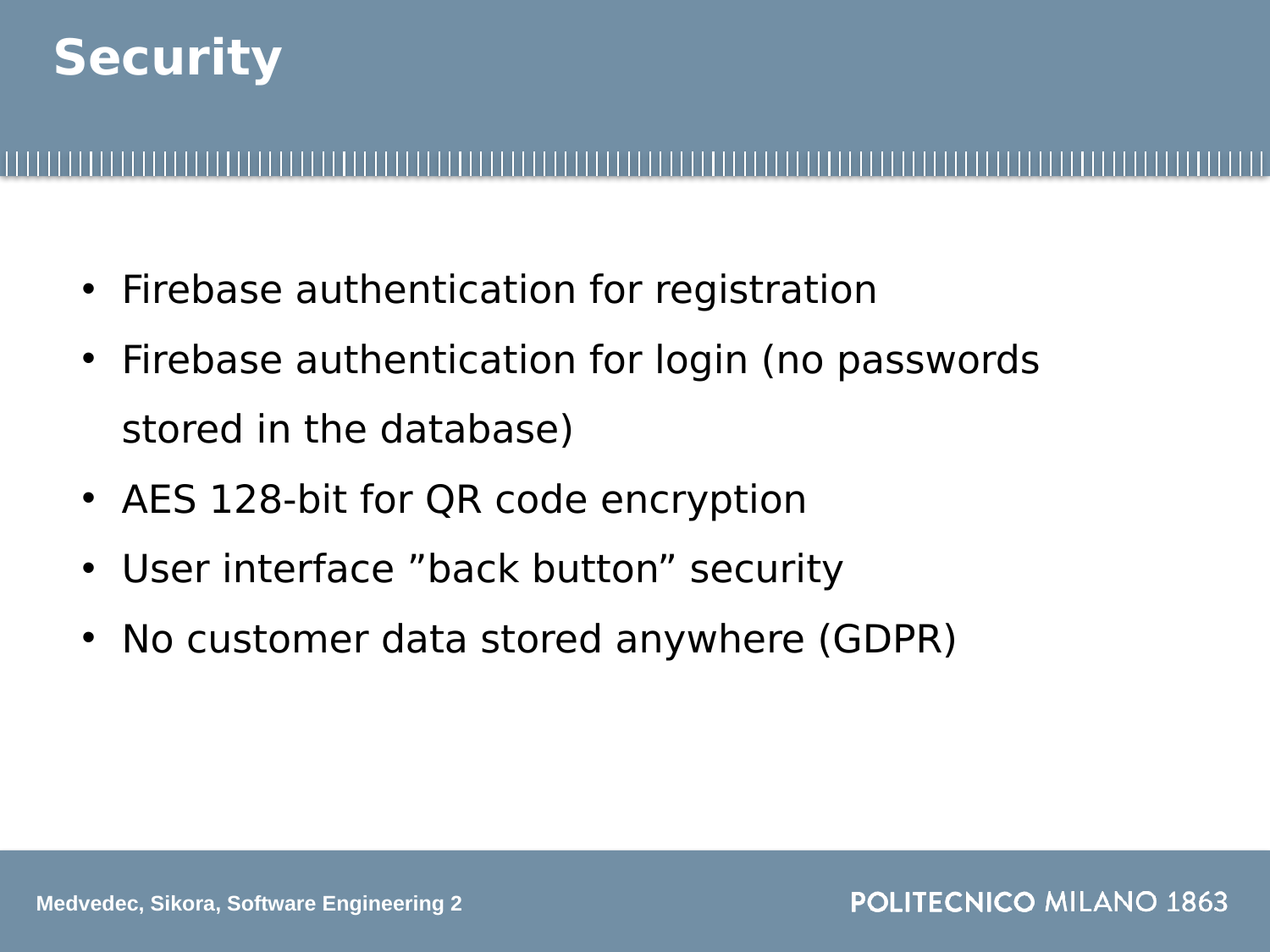

# Security
Firebase authentication for registration
Firebase authentication for login (no passwords stored in the database)
AES 128-bit for QR code encryption
User interface ”back button” security
No customer data stored anywhere (GDPR)